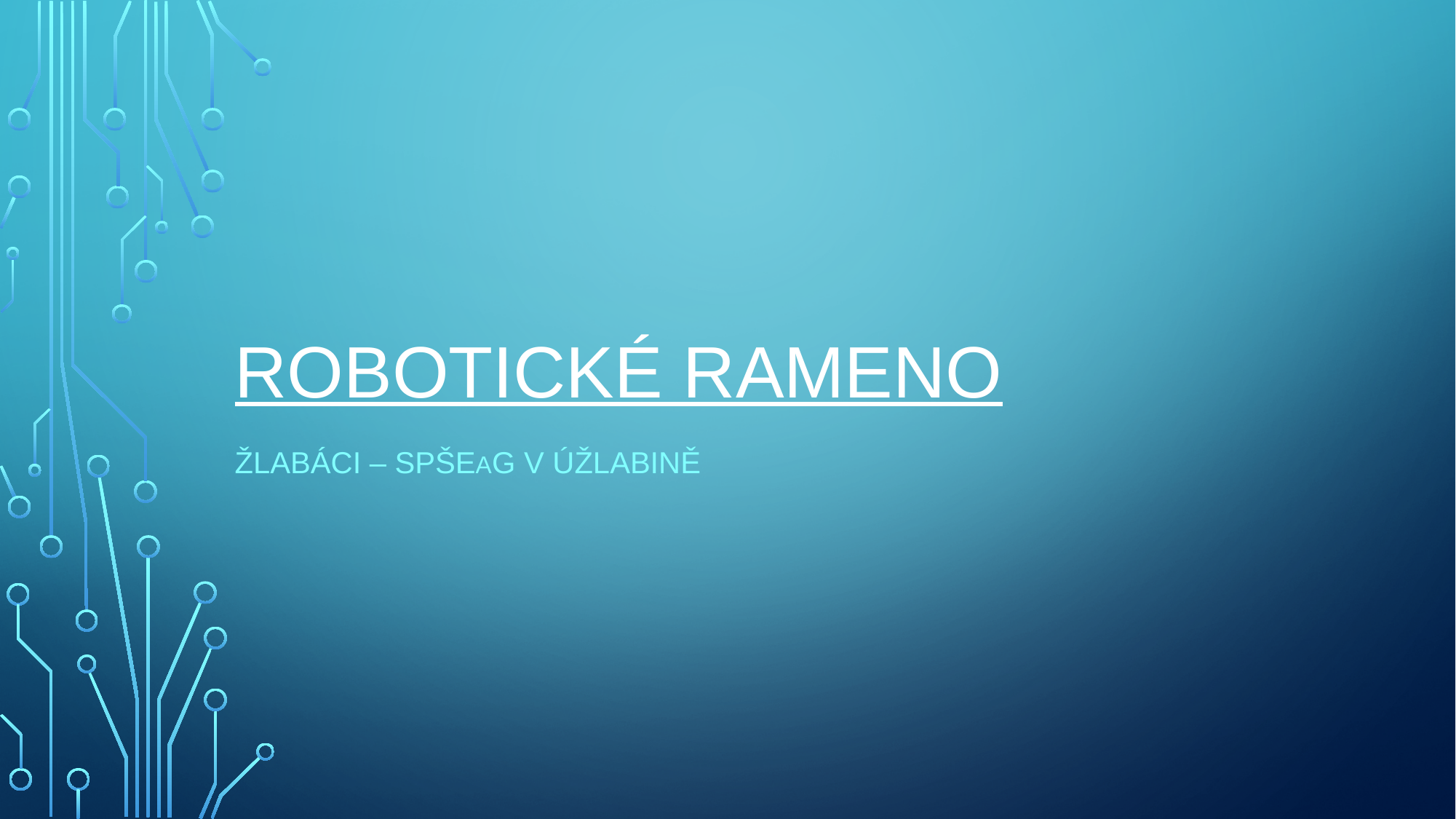

# Robotické rameno
Žlabáci – SPŠEaG v Úžlabině